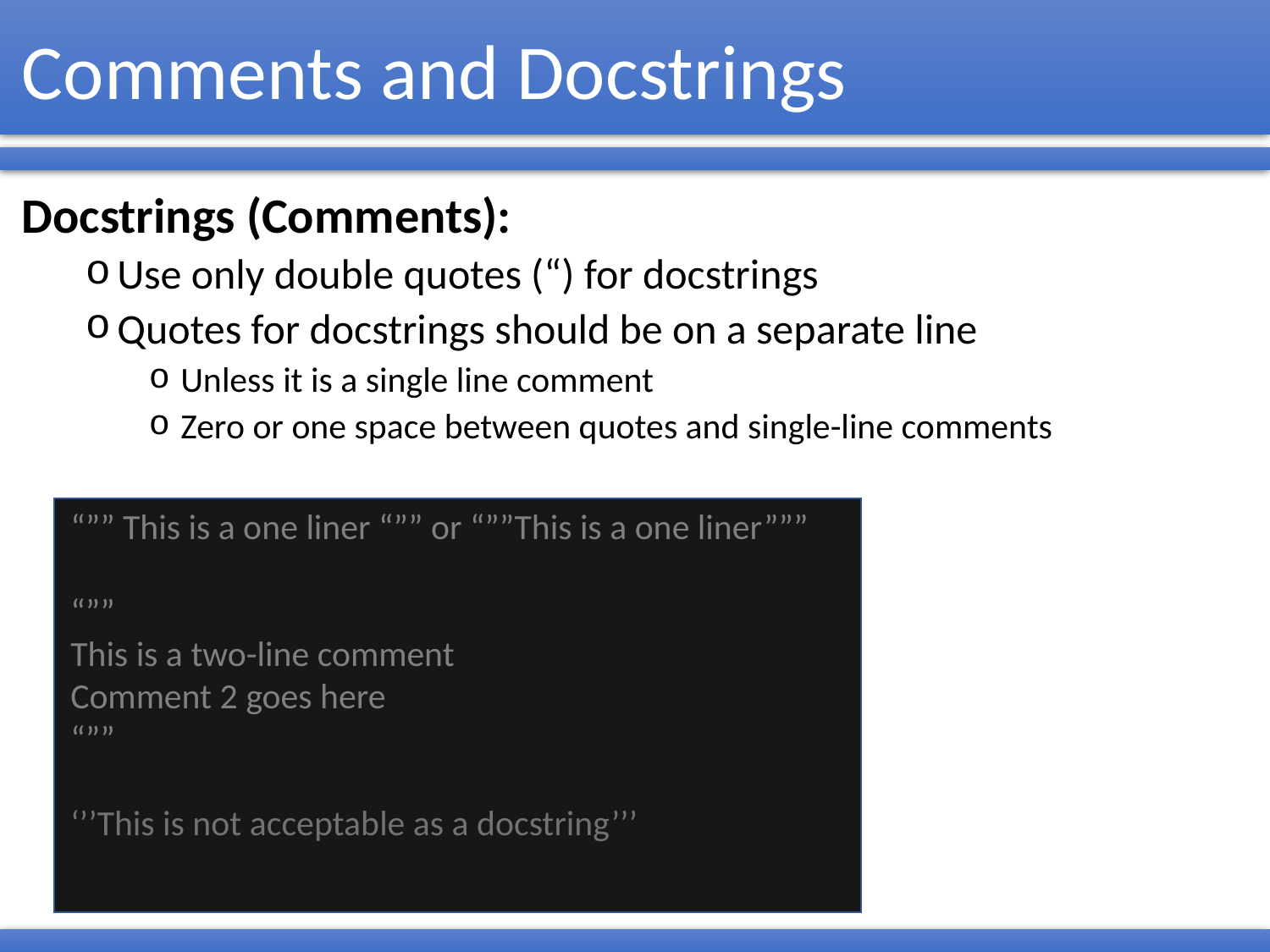

# Comments and Docstrings

Docstrings (Comments):
Use only double quotes (“) for docstrings
Quotes for docstrings should be on a separate line
Unless it is a single line comment
Zero or one space between quotes and single-line comments

“”” This is a one liner “”” or “””This is a one liner”””

“””
This is a two-line comment
Comment 2 goes here
“””

‘’’This is not acceptable as a docstring’’’